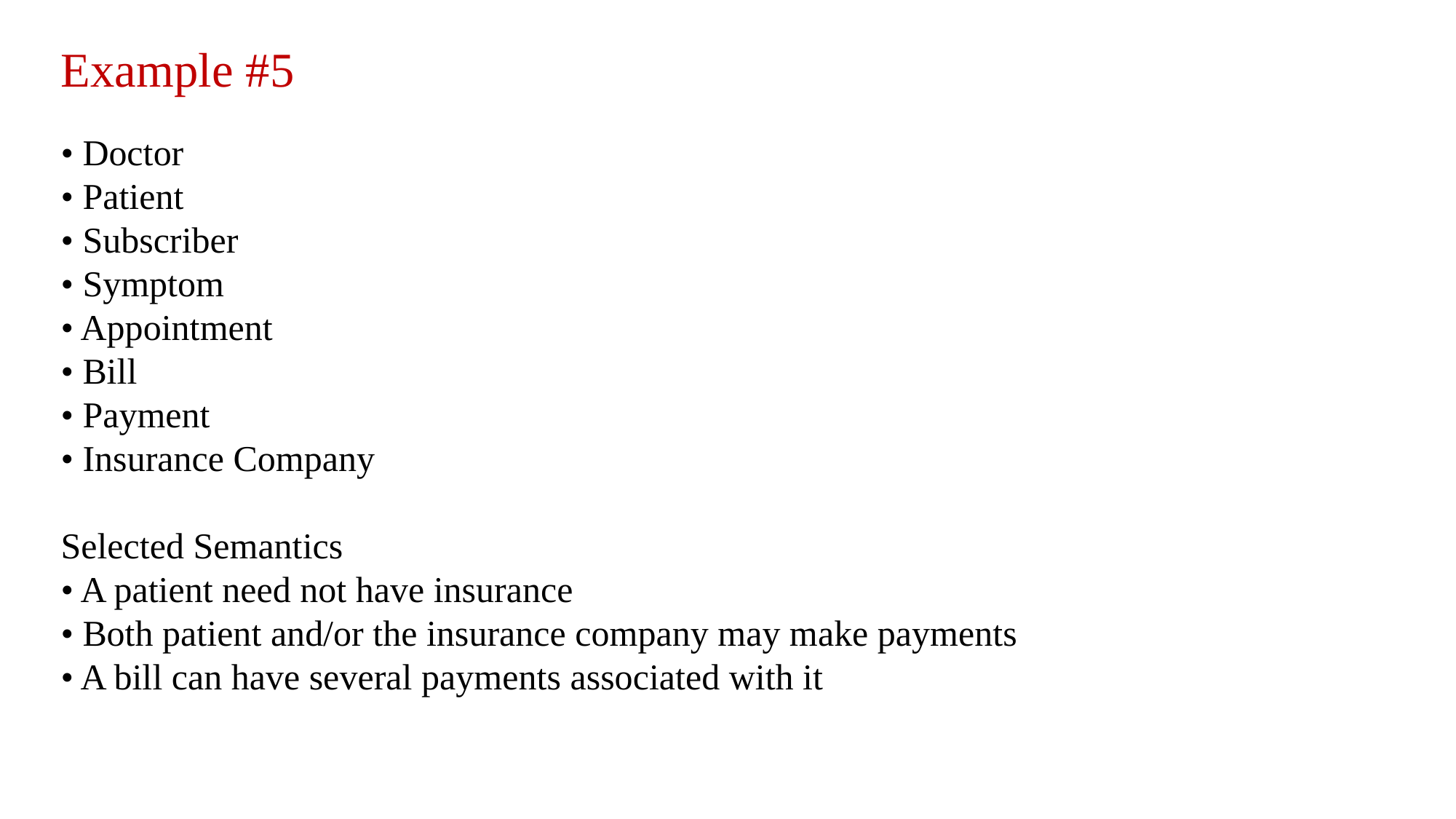

Example #5
• Doctor
• Patient
• Subscriber
• Symptom
• Appointment
• Bill
• Payment
• Insurance Company
Selected Semantics
• A patient need not have insurance
• Both patient and/or the insurance company may make payments
• A bill can have several payments associated with it